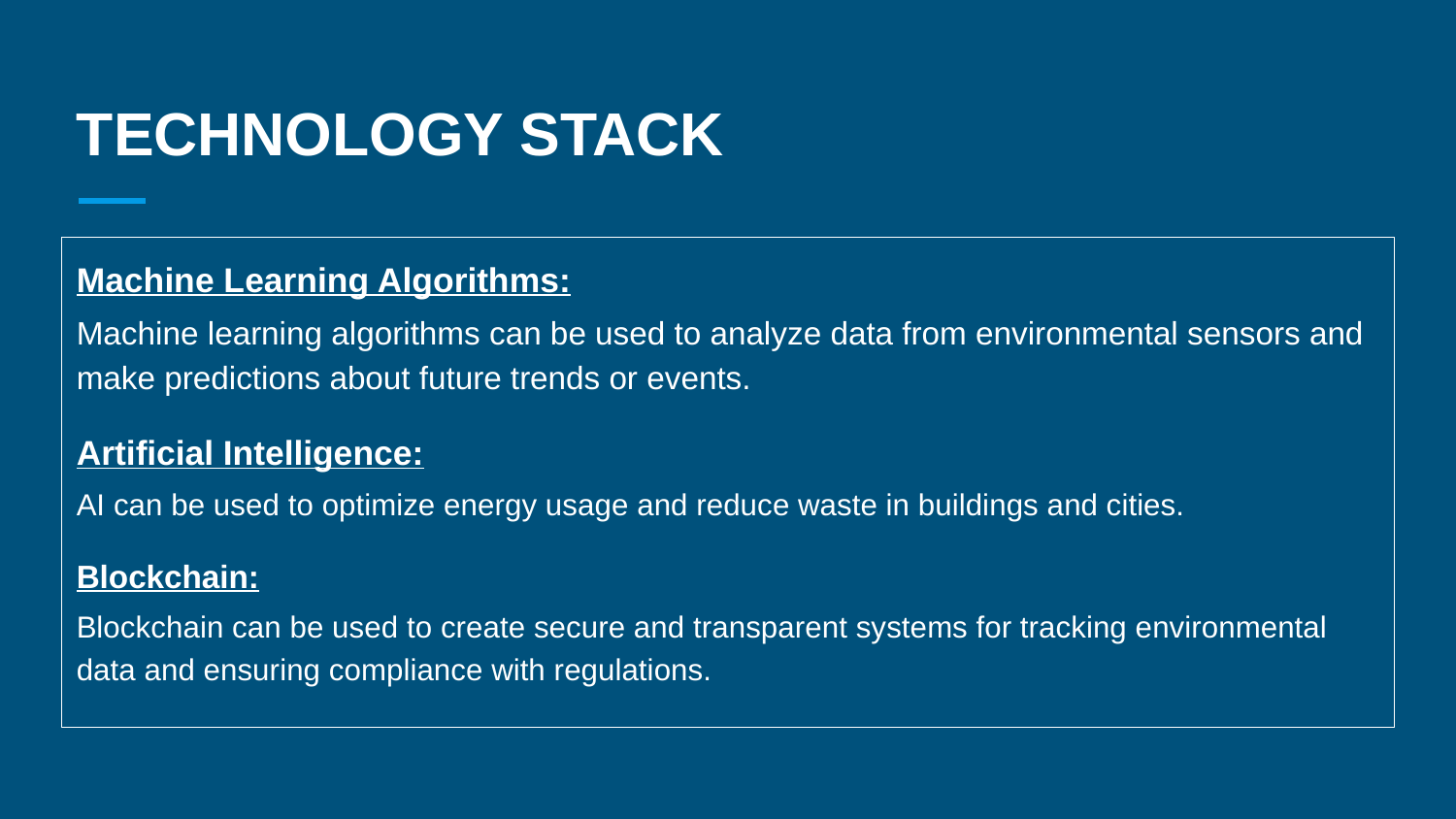

# TECHNOLOGY STACK
Machine Learning Algorithms:
Machine learning algorithms can be used to analyze data from environmental sensors and make predictions about future trends or events.
Artificial Intelligence:
AI can be used to optimize energy usage and reduce waste in buildings and cities.
Blockchain:
Blockchain can be used to create secure and transparent systems for tracking environmental data and ensuring compliance with regulations.